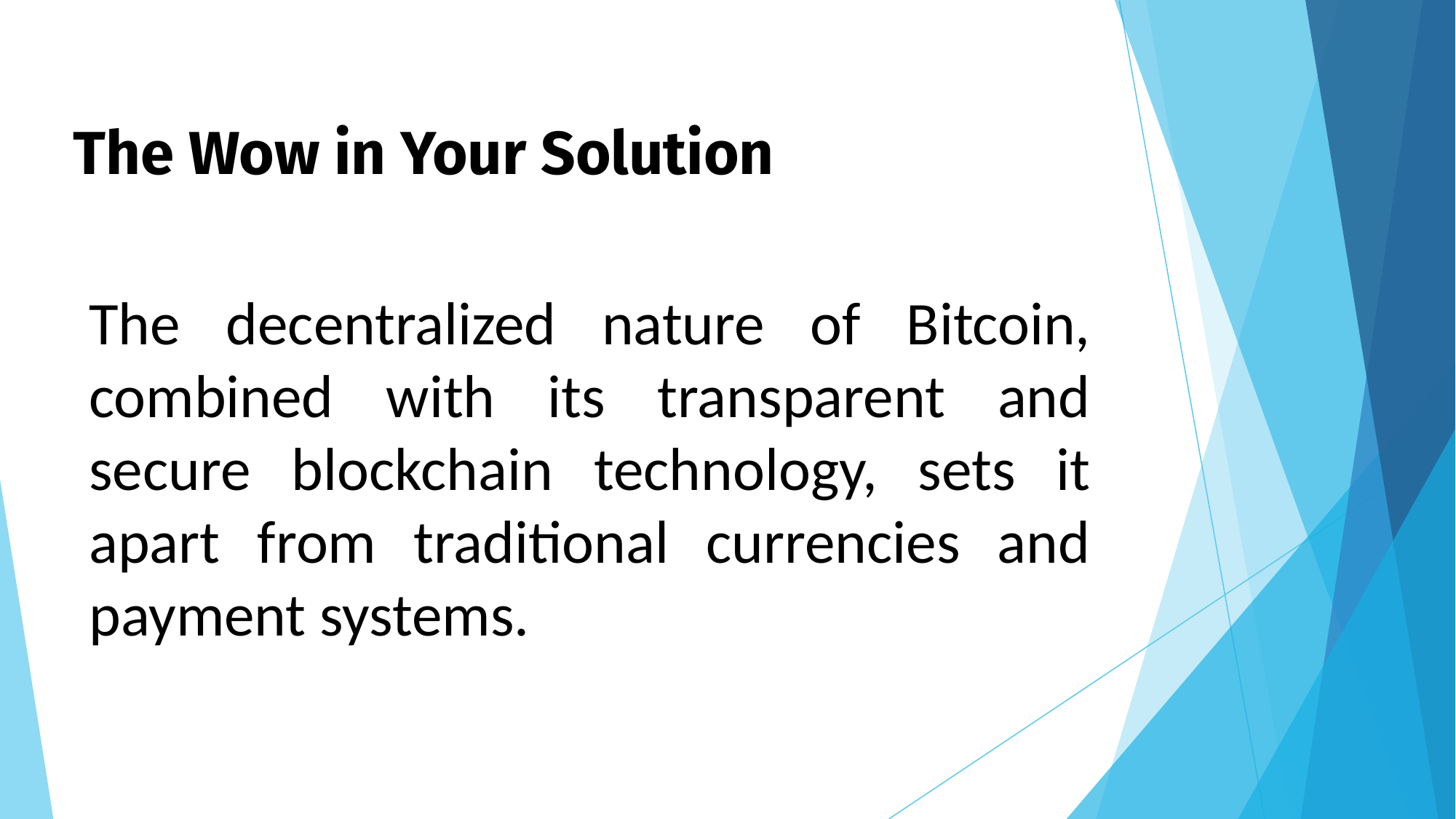

# The Wow in Your Solution
The decentralized nature of Bitcoin, combined with its transparent and secure blockchain technology, sets it apart from traditional currencies and payment systems.